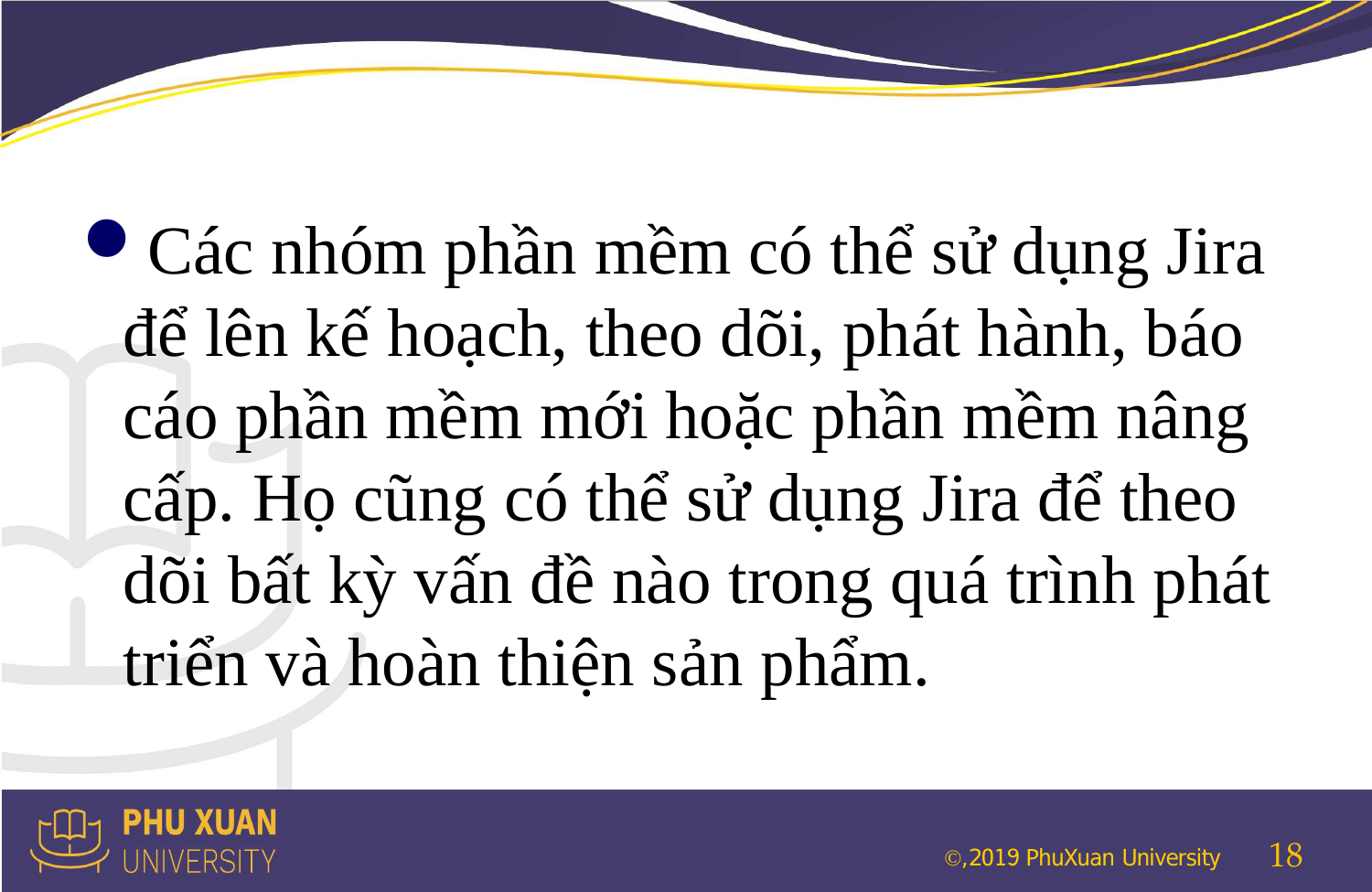

#
Các nhóm phần mềm có thể sử dụng Jira để lên kế hoạch, theo dõi, phát hành, báo cáo phần mềm mới hoặc phần mềm nâng cấp. Họ cũng có thể sử dụng Jira để theo dõi bất kỳ vấn đề nào trong quá trình phát triển và hoàn thiện sản phẩm.

18